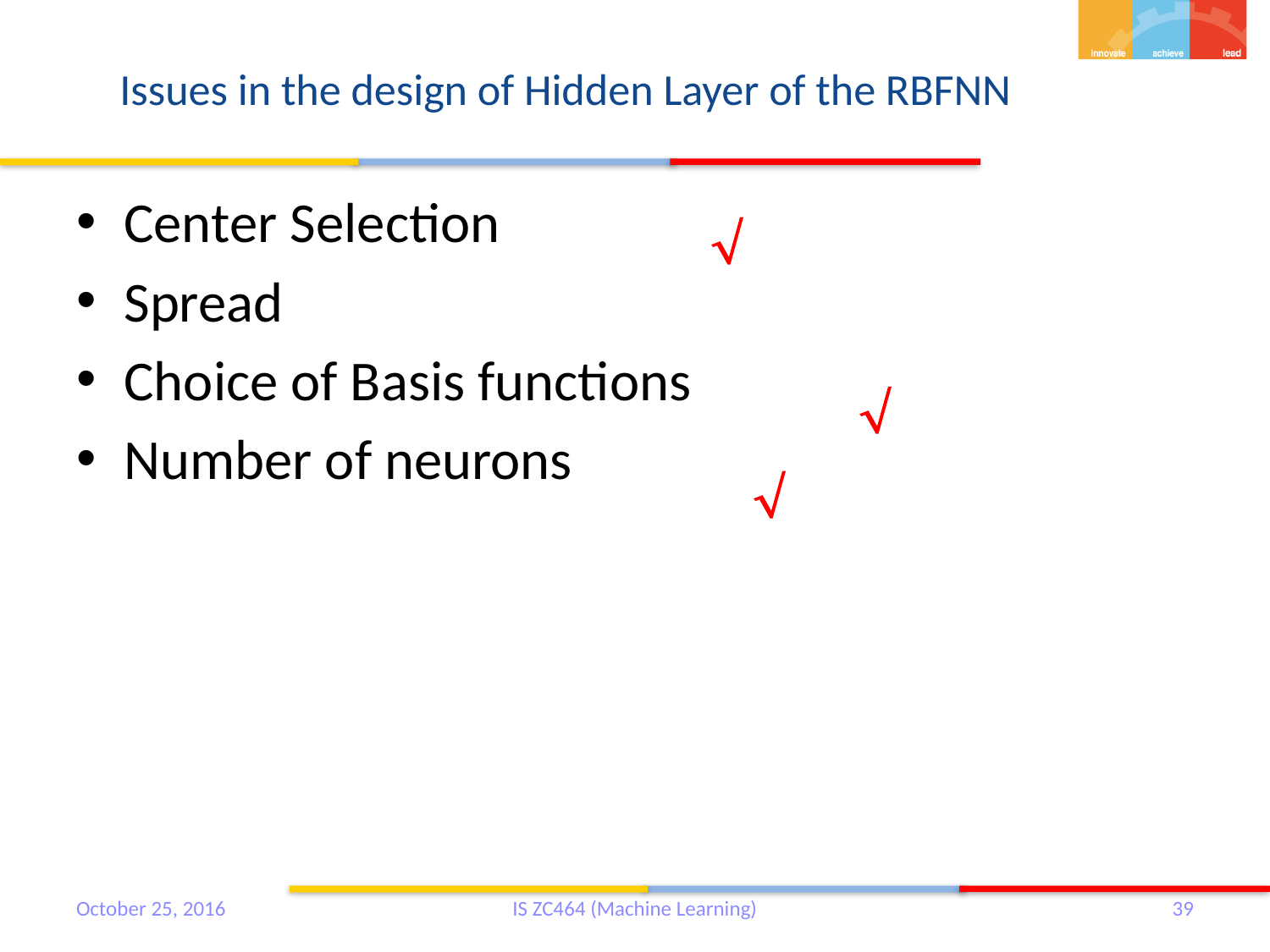

# Issues in the design of Hidden Layer of the RBFNN
Center Selection
Spread
Choice of Basis functions
Number of neurons
√
√
√
October 25, 2016
IS ZC464 (Machine Learning)
39